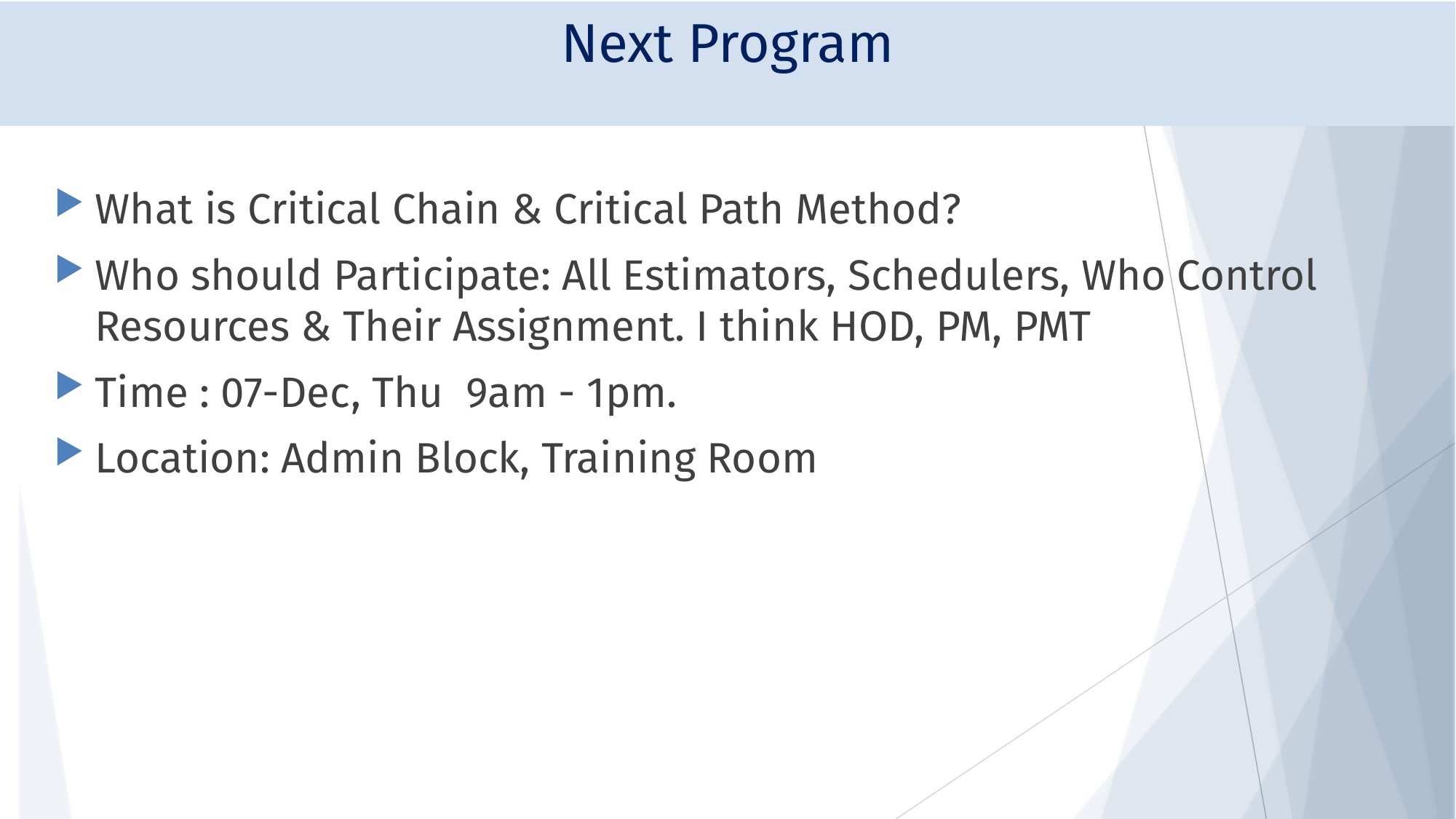

# Next Program
What is Critical Chain & Critical Path Method?
Who should Participate: All Estimators, Schedulers, Who Control Resources & Their Assignment. I think HOD, PM, PMT
Time : 07-Dec, Thu  9am - 1pm.
Location: Admin Block, Training Room